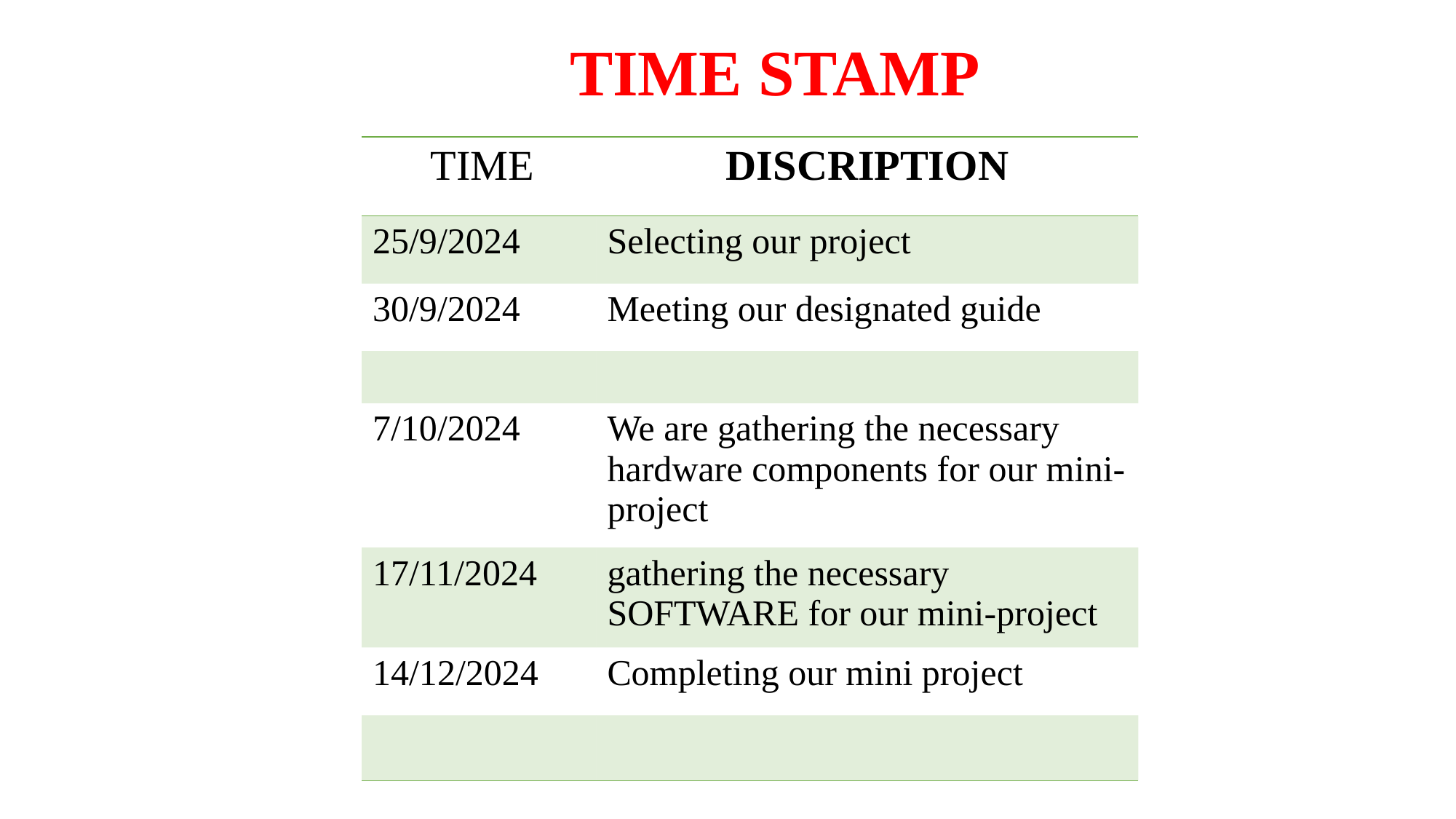

# TIME STAMP
| TIME | DISCRIPTION |
| --- | --- |
| 25/9/2024 | Selecting our project |
| 30/9/2024 | Meeting our designated guide |
|  |  |
| 7/10/2024 | We are gathering the necessary hardware components for our mini-project |
| 17/11/2024 | gathering the necessary SOFTWARE for our mini-project |
| 14/12/2024 | Completing our mini project |
|  |  |
27